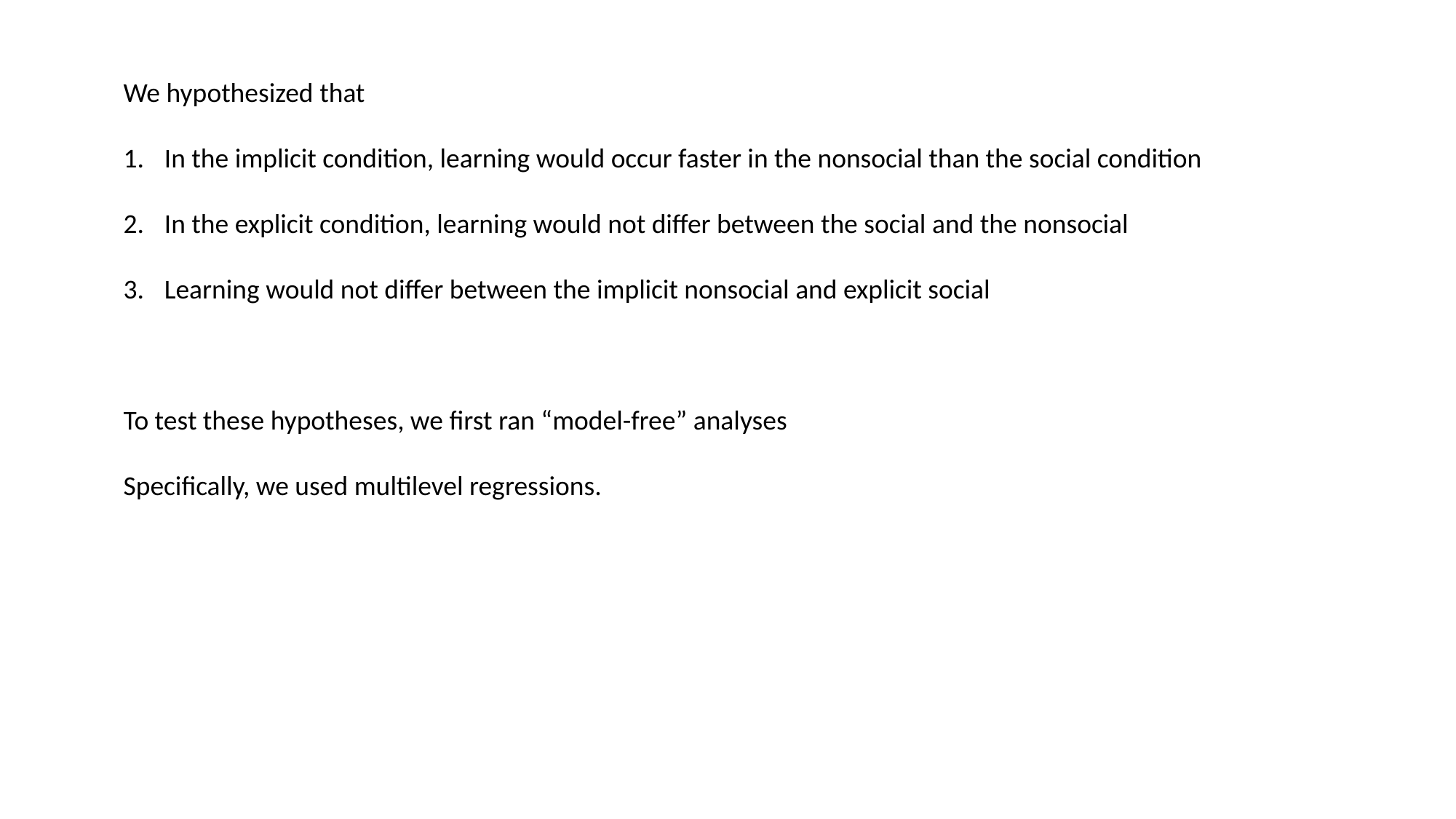

We hypothesized that

In the implicit condition, learning would occur faster in the nonsocial than the social condition

In the explicit condition, learning would not differ between the social and the nonsocial

Learning would not differ between the implicit nonsocial and explicit social

To test these hypotheses, we first ran “model-free” analyses

Specifically, we used multilevel regressions.